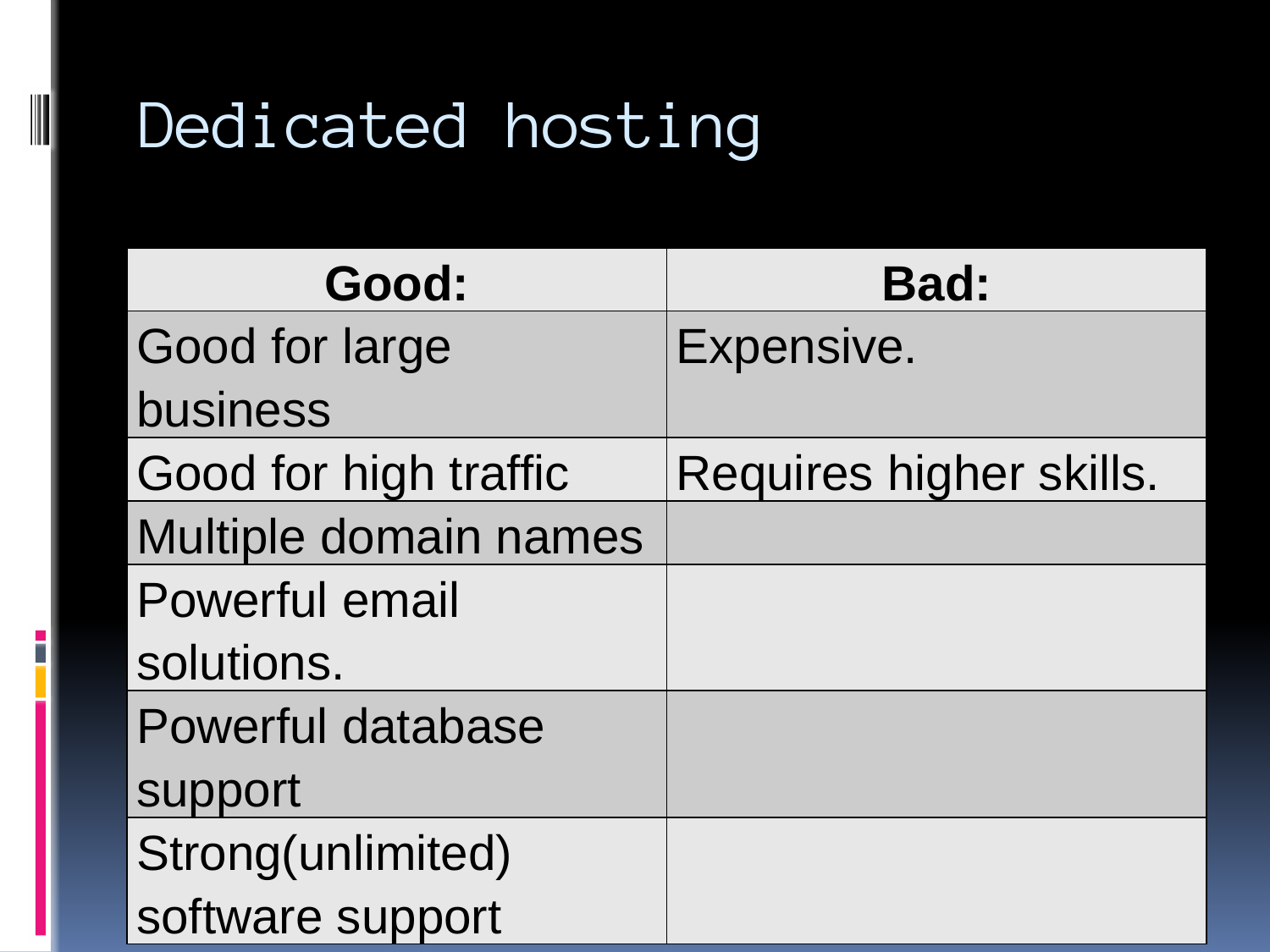

# Dedicated hosting
| Good: | Bad: |
| --- | --- |
| Good for large business | Expensive. |
| Good for high traffic | Requires higher skills. |
| Multiple domain names |  |
| Powerful email solutions. |  |
| Powerful database support |  |
| Strong(unlimited) software support |  |